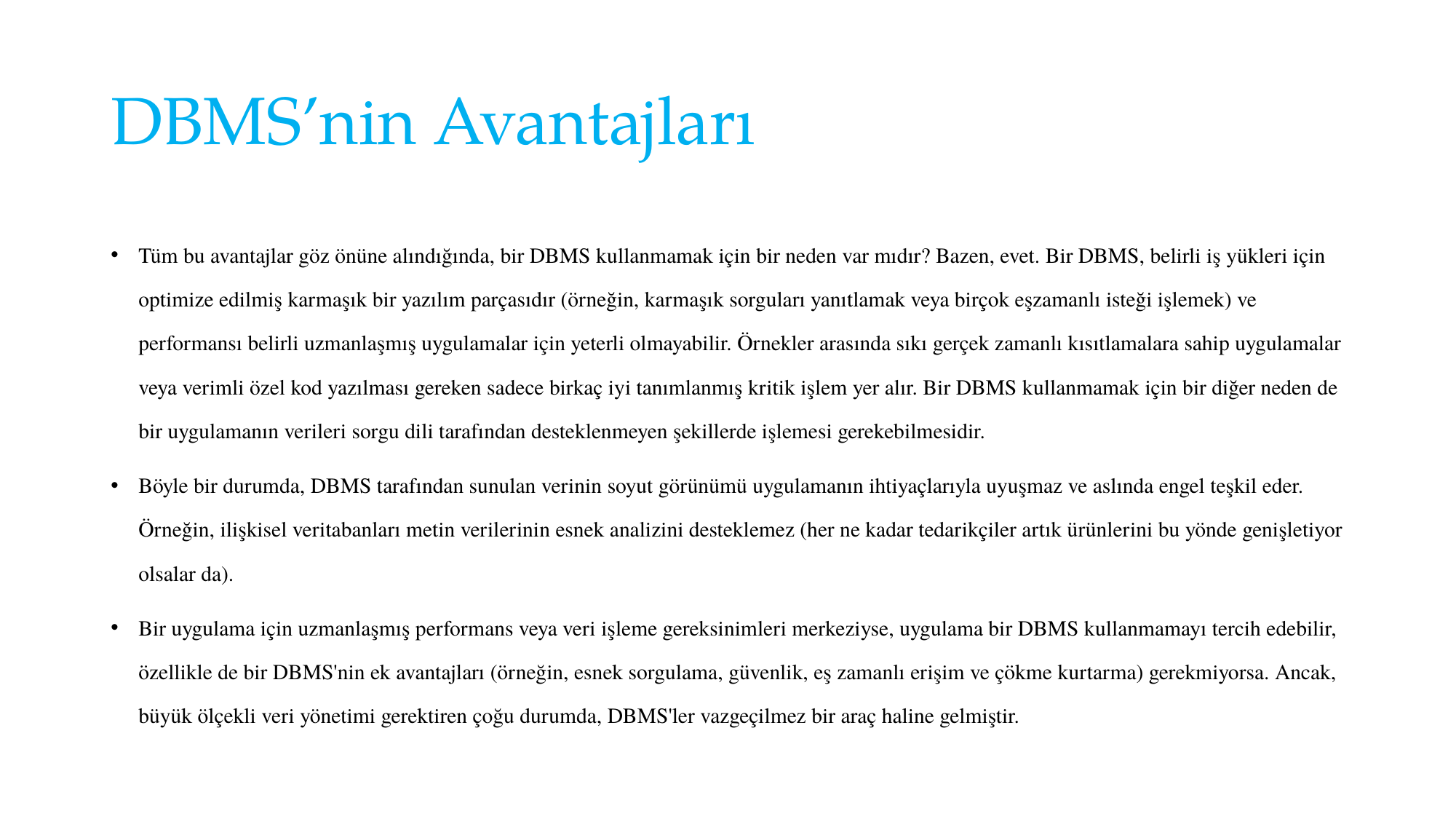

# DBMS’nin Avantajları
Tüm bu avantajlar göz önüne alındığında, bir DBMS kullanmamak için bir neden var mıdır? Bazen, evet. Bir DBMS, belirli iş yükleri için optimize edilmiş karmaşık bir yazılım parçasıdır (örneğin, karmaşık sorguları yanıtlamak veya birçok eşzamanlı isteği işlemek) ve performansı belirli uzmanlaşmış uygulamalar için yeterli olmayabilir. Örnekler arasında sıkı gerçek zamanlı kısıtlamalara sahip uygulamalar veya verimli özel kod yazılması gereken sadece birkaç iyi tanımlanmış kritik işlem yer alır. Bir DBMS kullanmamak için bir diğer neden de bir uygulamanın verileri sorgu dili tarafından desteklenmeyen şekillerde işlemesi gerekebilmesidir.
Böyle bir durumda, DBMS tarafından sunulan verinin soyut görünümü uygulamanın ihtiyaçlarıyla uyuşmaz ve aslında engel teşkil eder. Örneğin, ilişkisel veritabanları metin verilerinin esnek analizini desteklemez (her ne kadar tedarikçiler artık ürünlerini bu yönde genişletiyor olsalar da).
Bir uygulama için uzmanlaşmış performans veya veri işleme gereksinimleri merkeziyse, uygulama bir DBMS kullanmamayı tercih edebilir, özellikle de bir DBMS'nin ek avantajları (örneğin, esnek sorgulama, güvenlik, eş zamanlı erişim ve çökme kurtarma) gerekmiyorsa. Ancak, büyük ölçekli veri yönetimi gerektiren çoğu durumda, DBMS'ler vazgeçilmez bir araç haline gelmiştir.